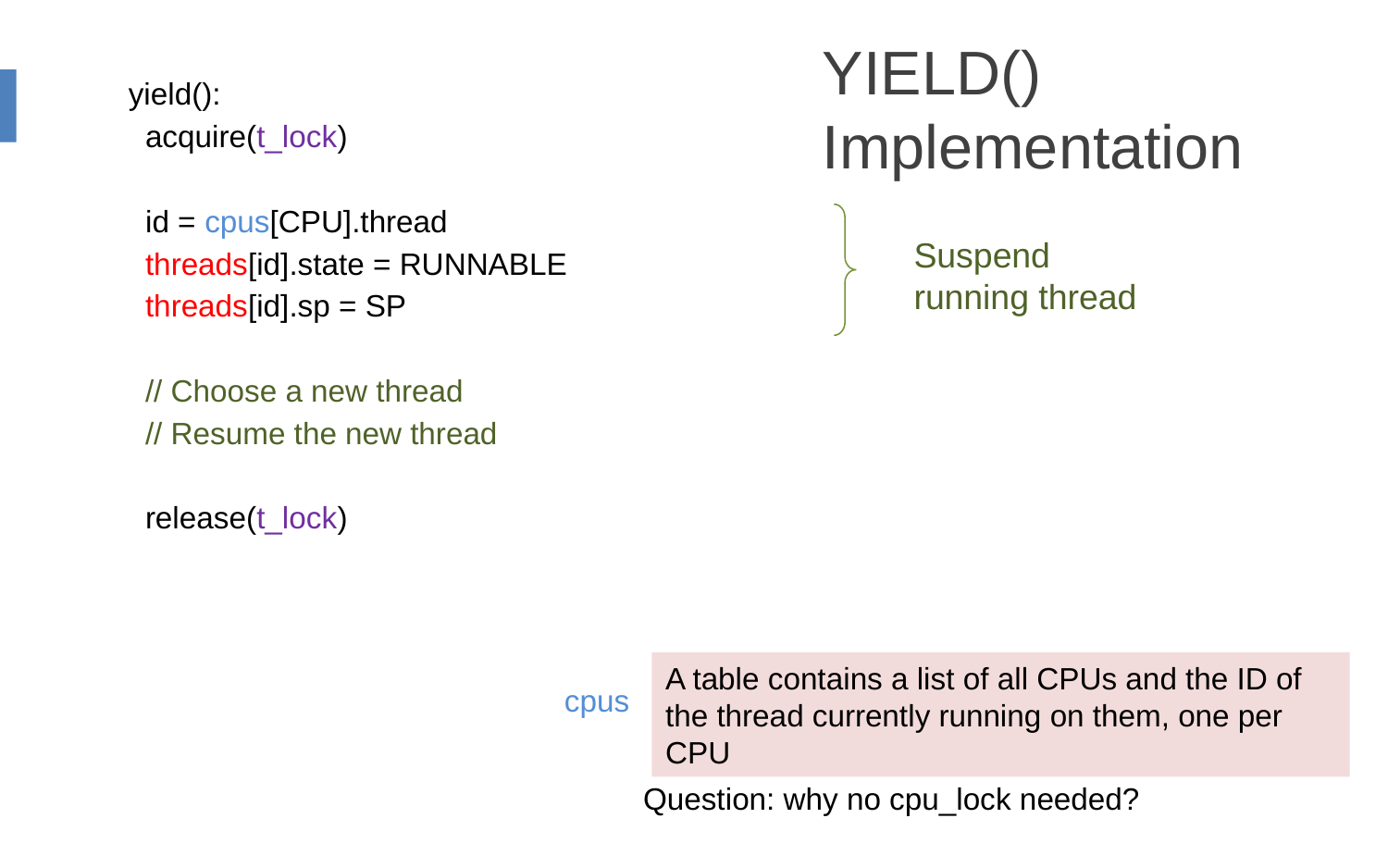

# YIELD() Implementation
yield():
  acquire(t_lock)

  id = cpus[CPU].thread
  threads[id].state = RUNNABLE
  threads[id].sp = SP

  // Choose a new thread
  // Resume the new thread

  release(t_lock)

Suspend
running thread
A table contains a list of all CPUs and the ID of the thread currently running on them, one per CPU
cpus
Question: why no cpu_lock needed?